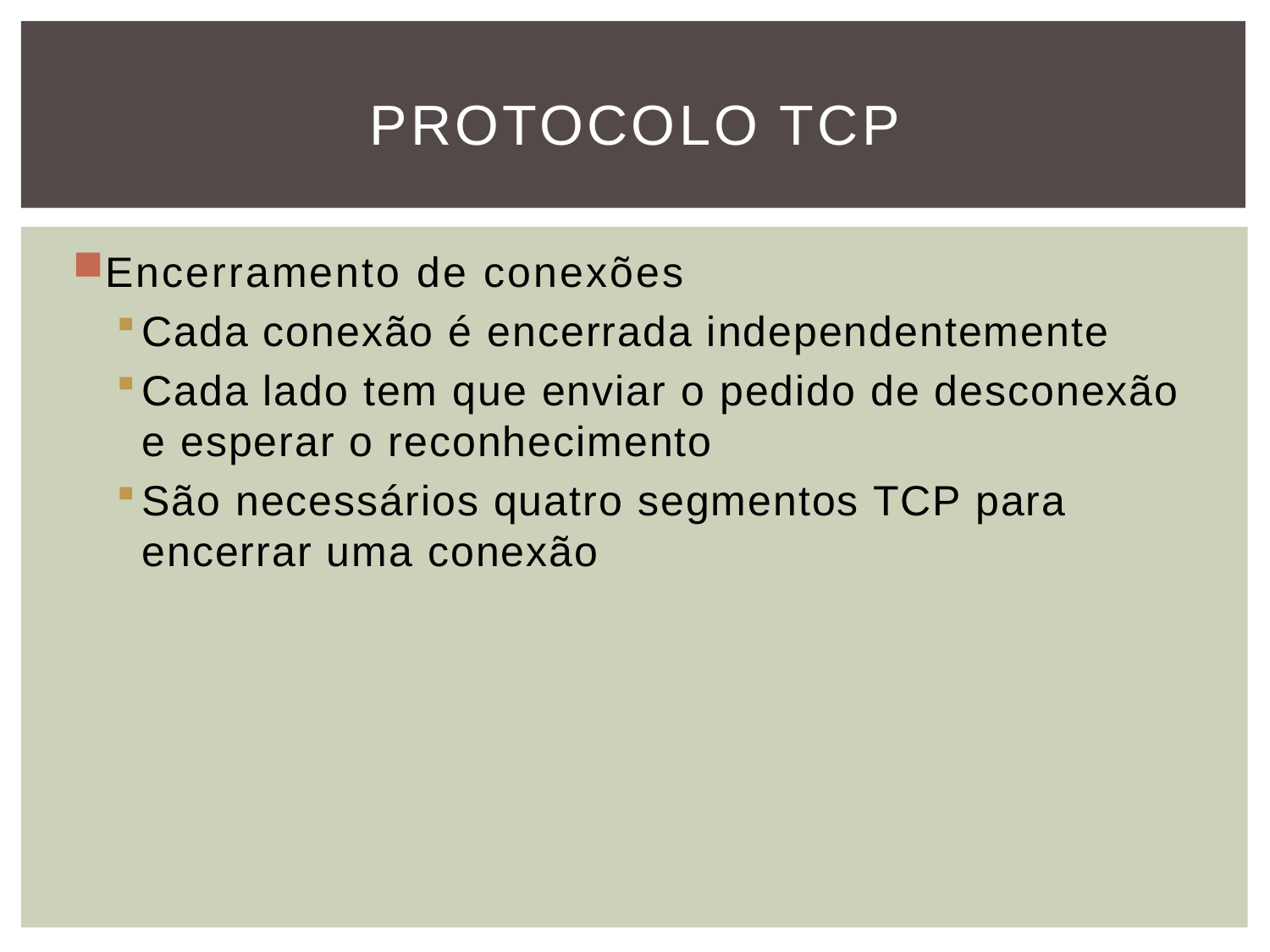

# PROTOCOLO TCP
Encerramento de conexões
Cada conexão é encerrada independentemente
Cada lado tem que enviar o pedido de desconexão e esperar o reconhecimento
São necessários quatro segmentos TCP para encerrar uma conexão